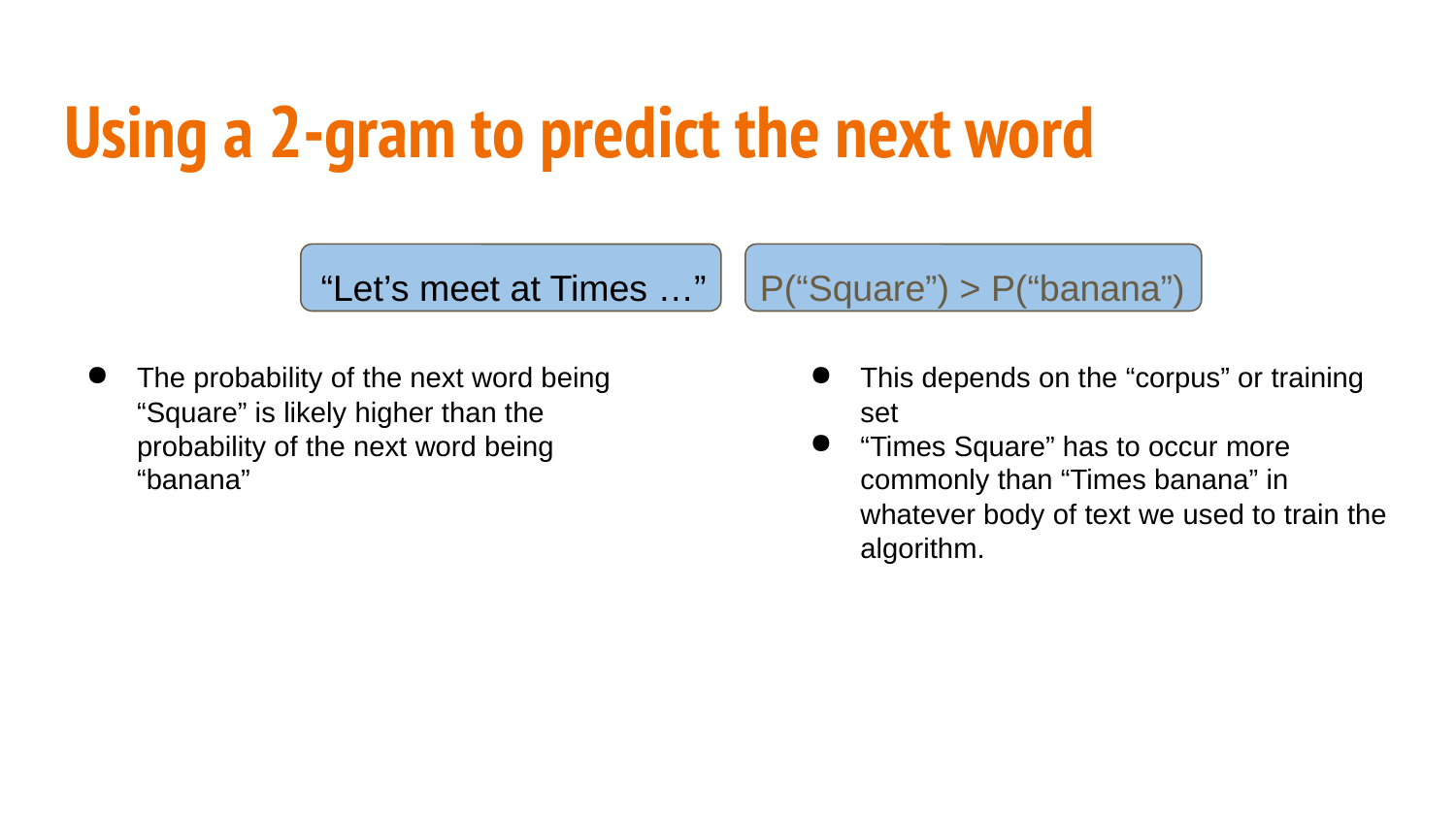

# Using a 2-gram to predict the next word
“Let’s meet at Times …”

P(“Square”) > P(“banana”)
The probability of the next word being “Square” is likely higher than the probability of the next word being “banana”
This depends on the “corpus” or training set
“Times Square” has to occur more commonly than “Times banana” in whatever body of text we used to train the algorithm.